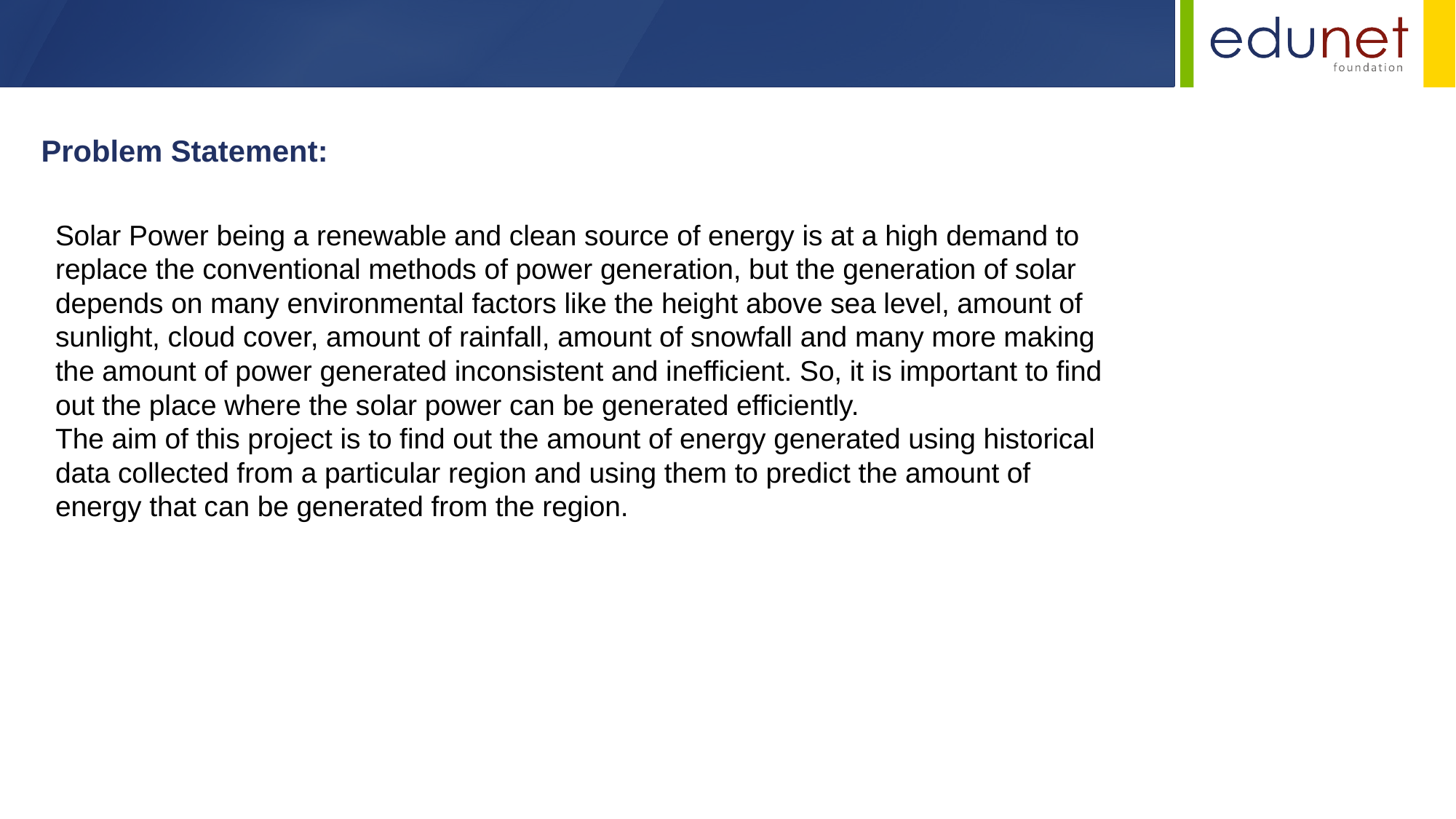

Problem Statement:
Solar Power being a renewable and clean source of energy is at a high demand to replace the conventional methods of power generation, but the generation of solar depends on many environmental factors like the height above sea level, amount of sunlight, cloud cover, amount of rainfall, amount of snowfall and many more making the amount of power generated inconsistent and inefficient. So, it is important to find out the place where the solar power can be generated efficiently.
The aim of this project is to find out the amount of energy generated using historical data collected from a particular region and using them to predict the amount of energy that can be generated from the region.